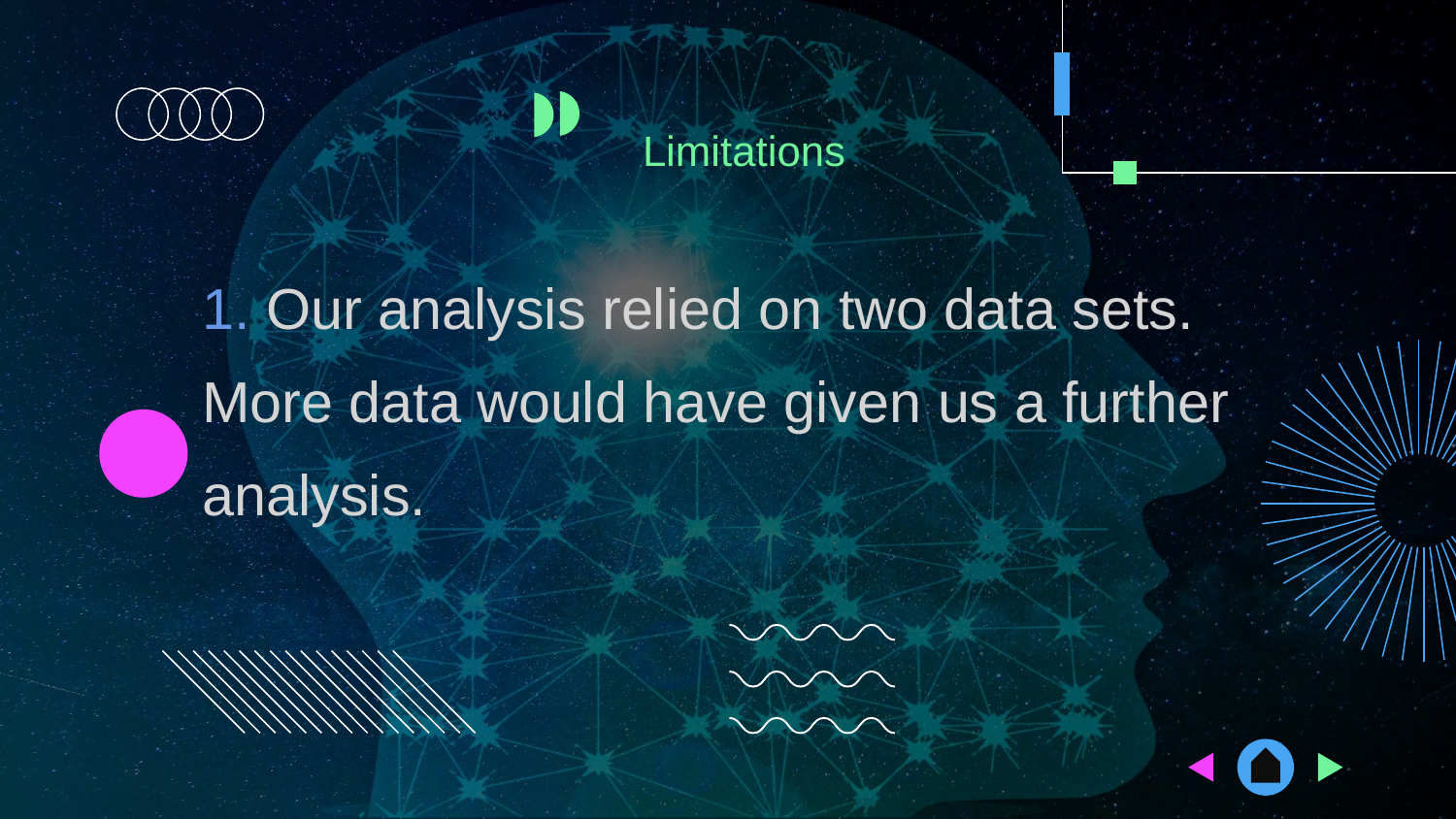

# Limitations
1. Our analysis relied on two data sets. More data would have given us a further analysis.